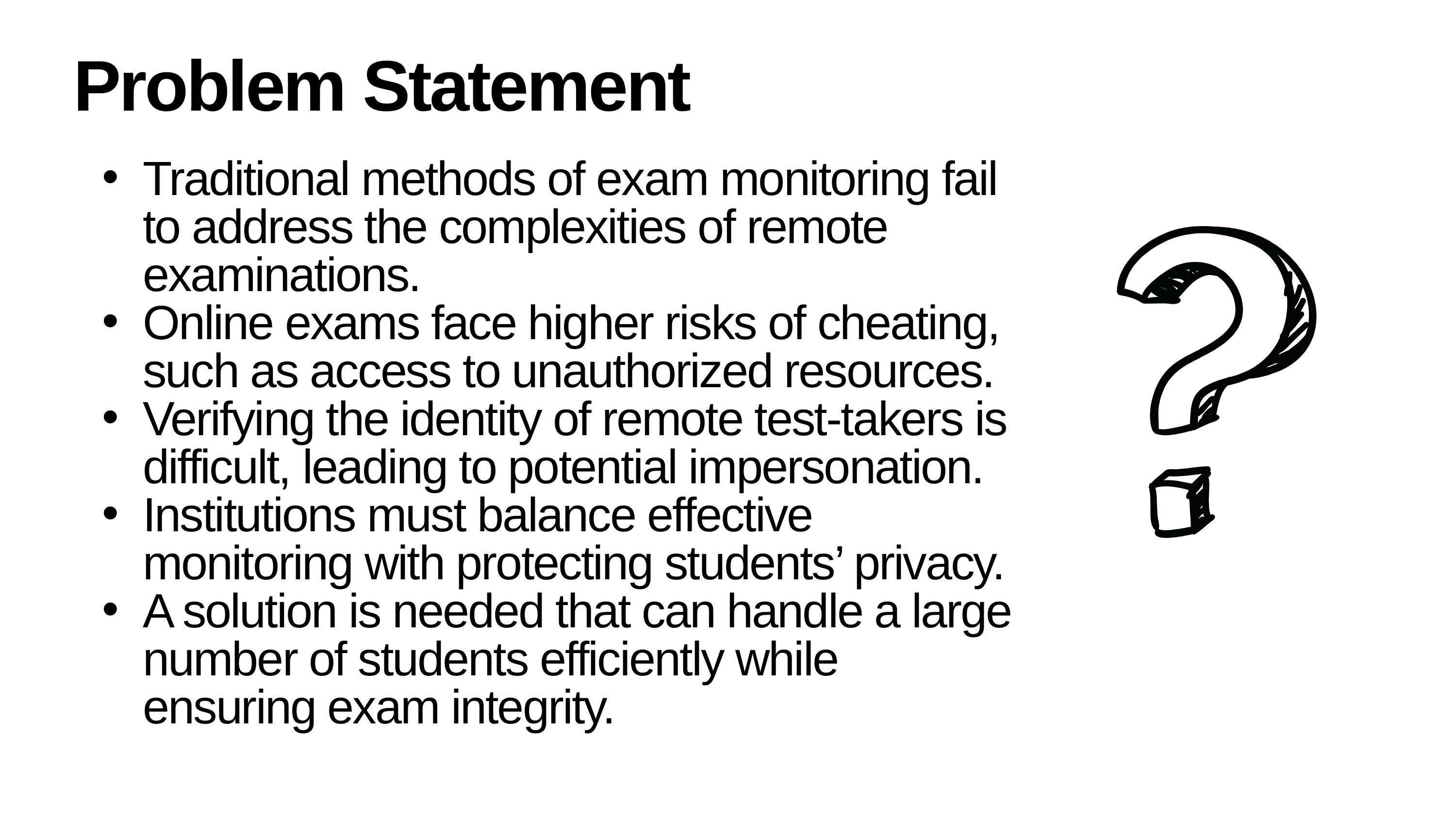

Problem Statement
Traditional methods of exam monitoring fail to address the complexities of remote examinations.
Online exams face higher risks of cheating, such as access to unauthorized resources.
Verifying the identity of remote test-takers is difficult, leading to potential impersonation.
Institutions must balance effective monitoring with protecting students’ privacy.
A solution is needed that can handle a large number of students efficiently while ensuring exam integrity.